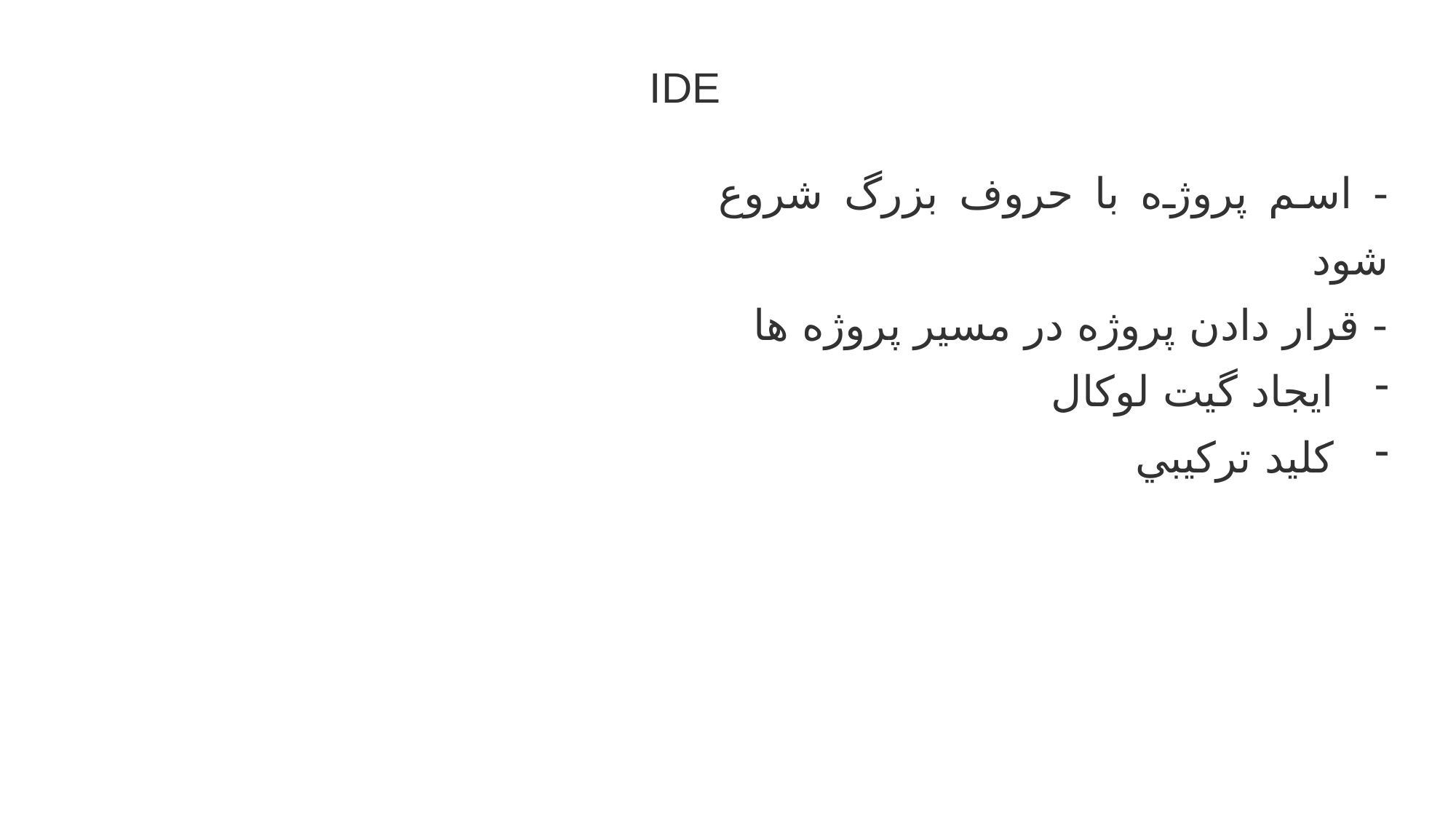

IDE
- اسم پروژه با حروف بزرگ شروع شود
- قرار دادن پروژه در مسیر پروژه ها
ایجاد گیت لوکال
کليد ترکيبي